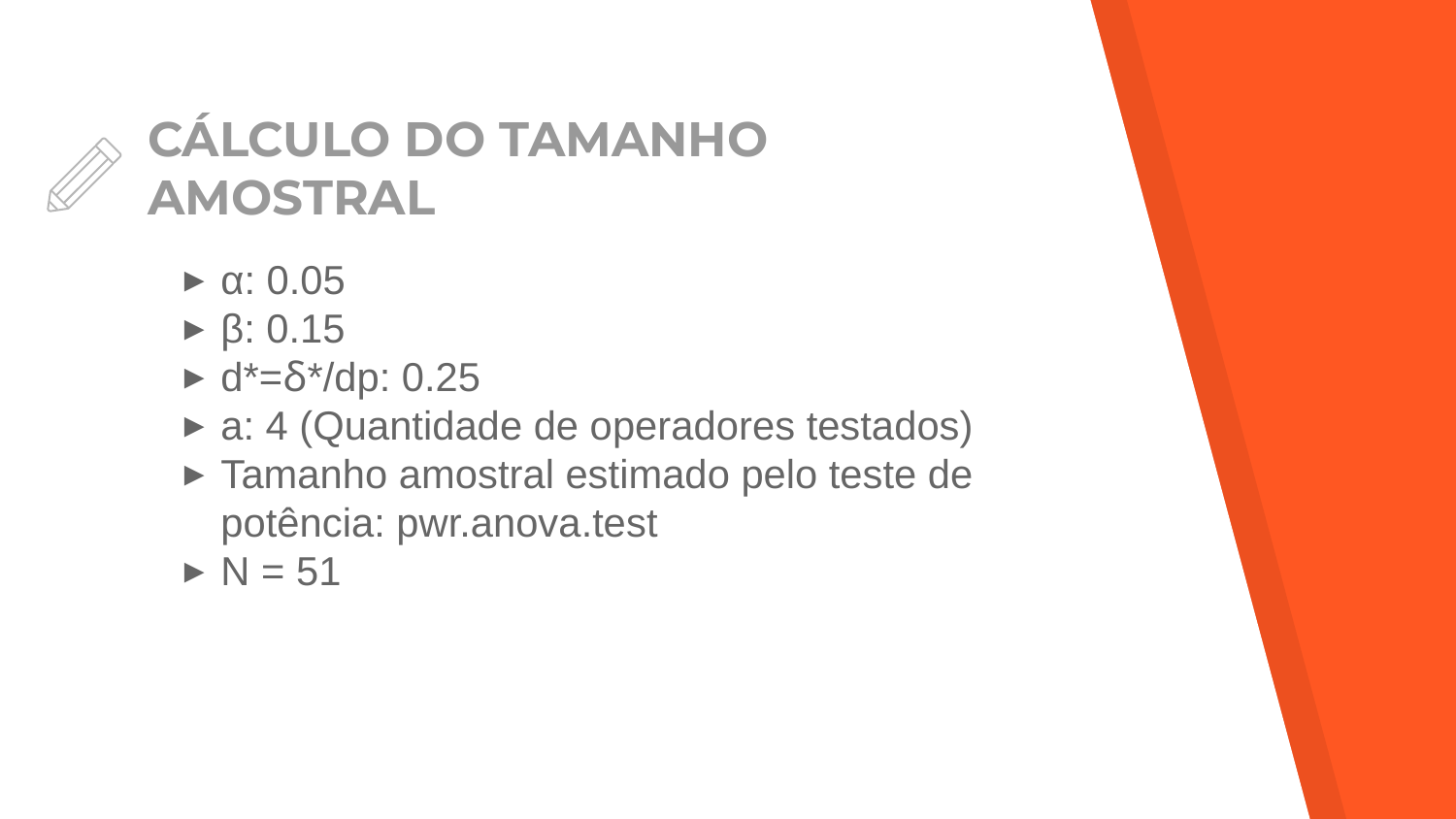

# CÁLCULO DO TAMANHO AMOSTRAL
α: 0.05
β: 0.15
d*=ẟ*/dp: 0.25
a: 4 (Quantidade de operadores testados)
Tamanho amostral estimado pelo teste de potência: pwr.anova.test
N = 51